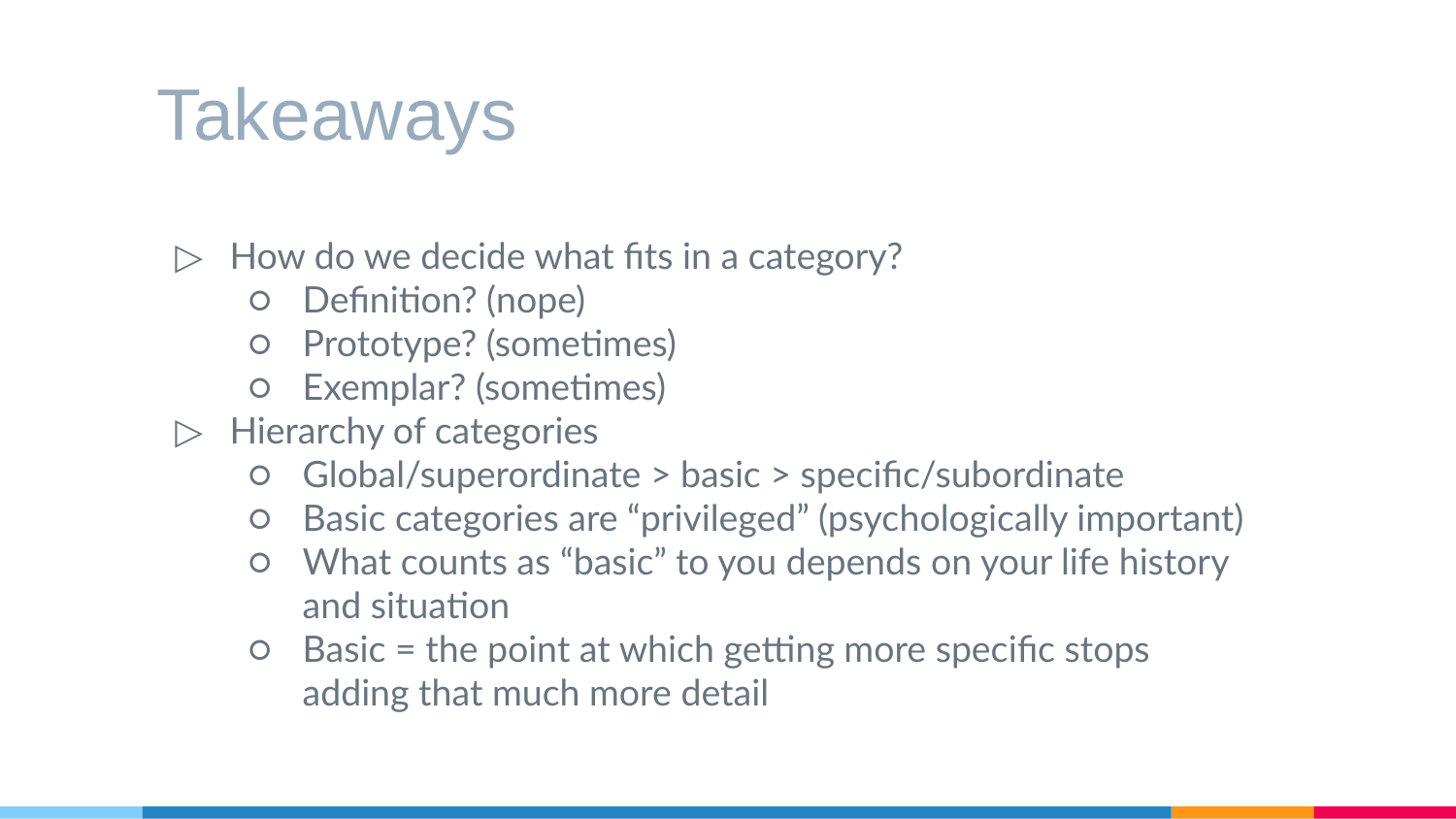

# Takeaways
How do we decide what fits in a category?
Definition? (nope)
Prototype? (sometimes)
Exemplar? (sometimes)
Hierarchy of categories
Global/superordinate > basic > specific/subordinate
Basic categories are “privileged” (psychologically important)
What counts as “basic” to you depends on your life history and situation
Basic = the point at which getting more specific stops adding that much more detail